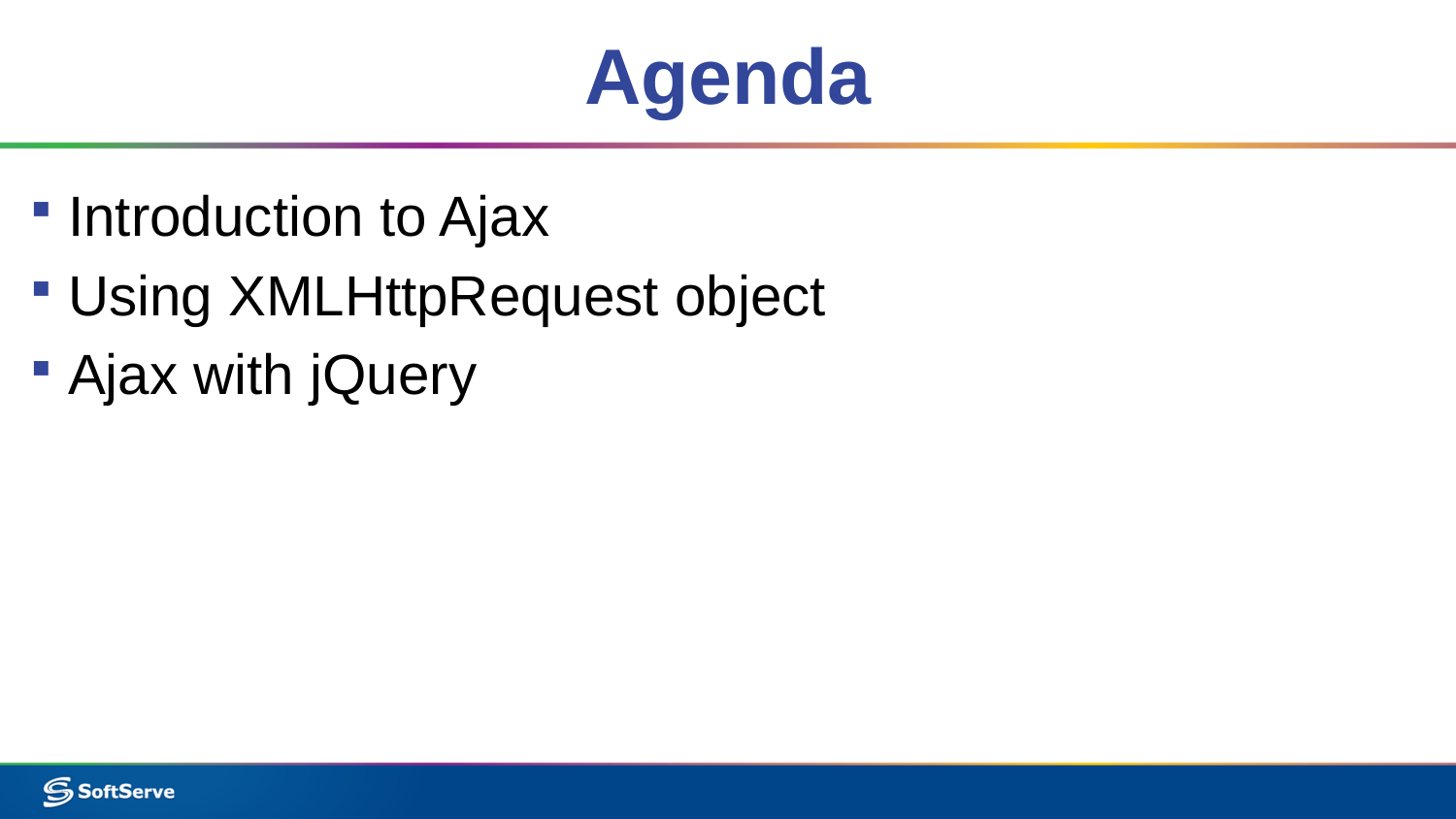

# Agenda
Introduction to Ajax
Using XMLHttpRequest object
Ajax with jQuery